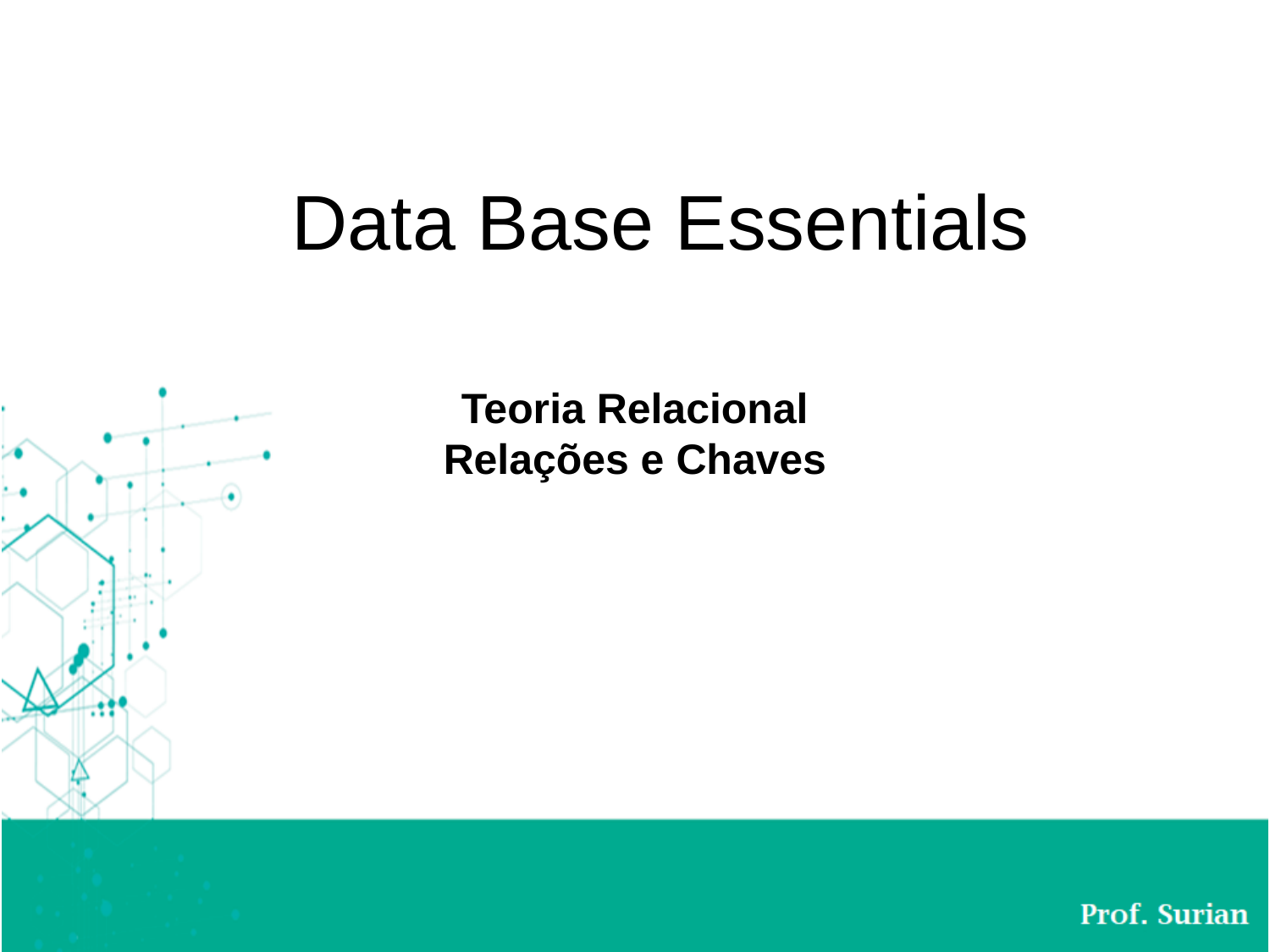

Data Base Essentials

Teoria Relacional
Relações e Chaves